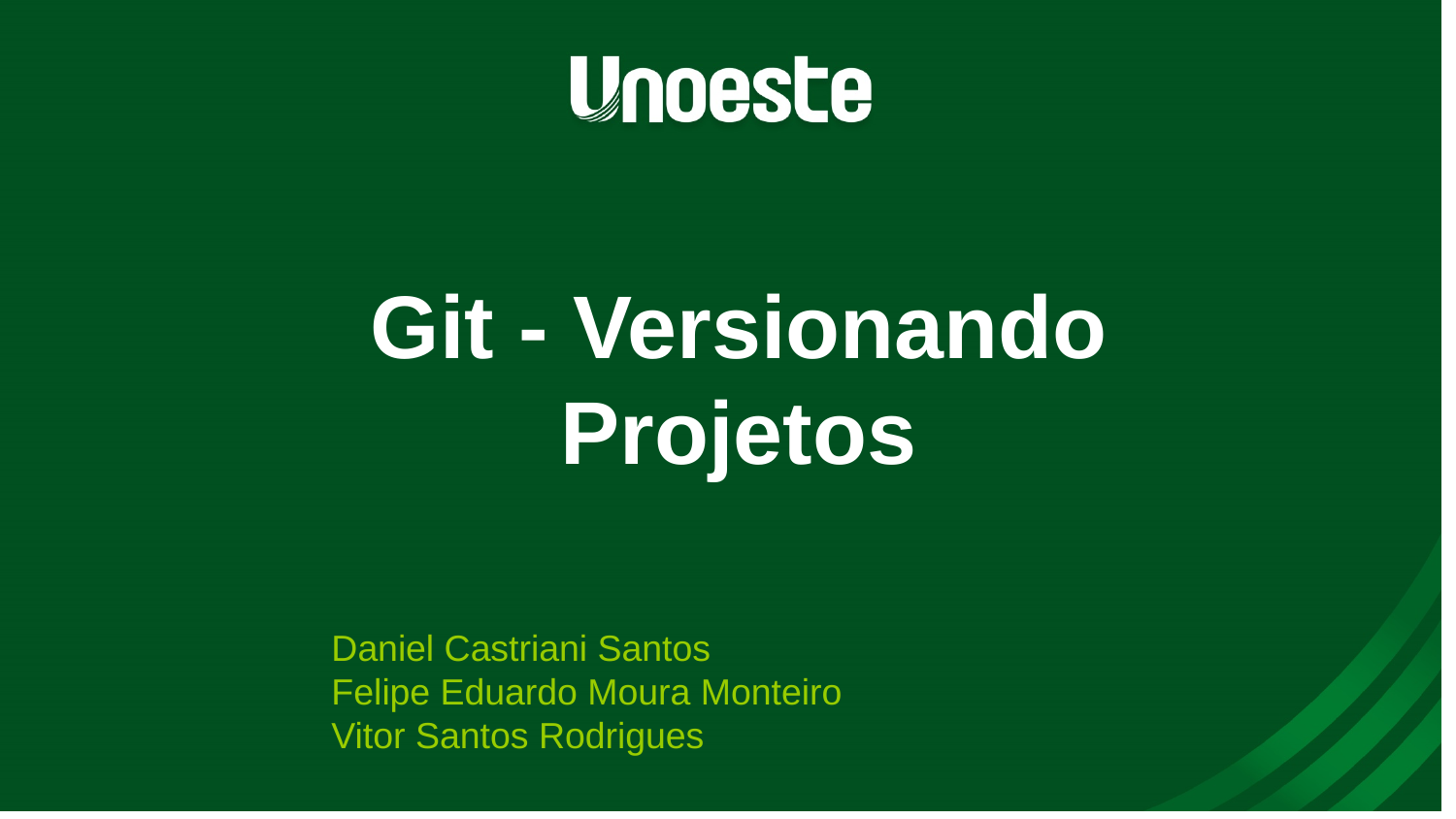

# Git - Versionando Projetos
Daniel Castriani Santos
Felipe Eduardo Moura Monteiro
Vitor Santos Rodrigues